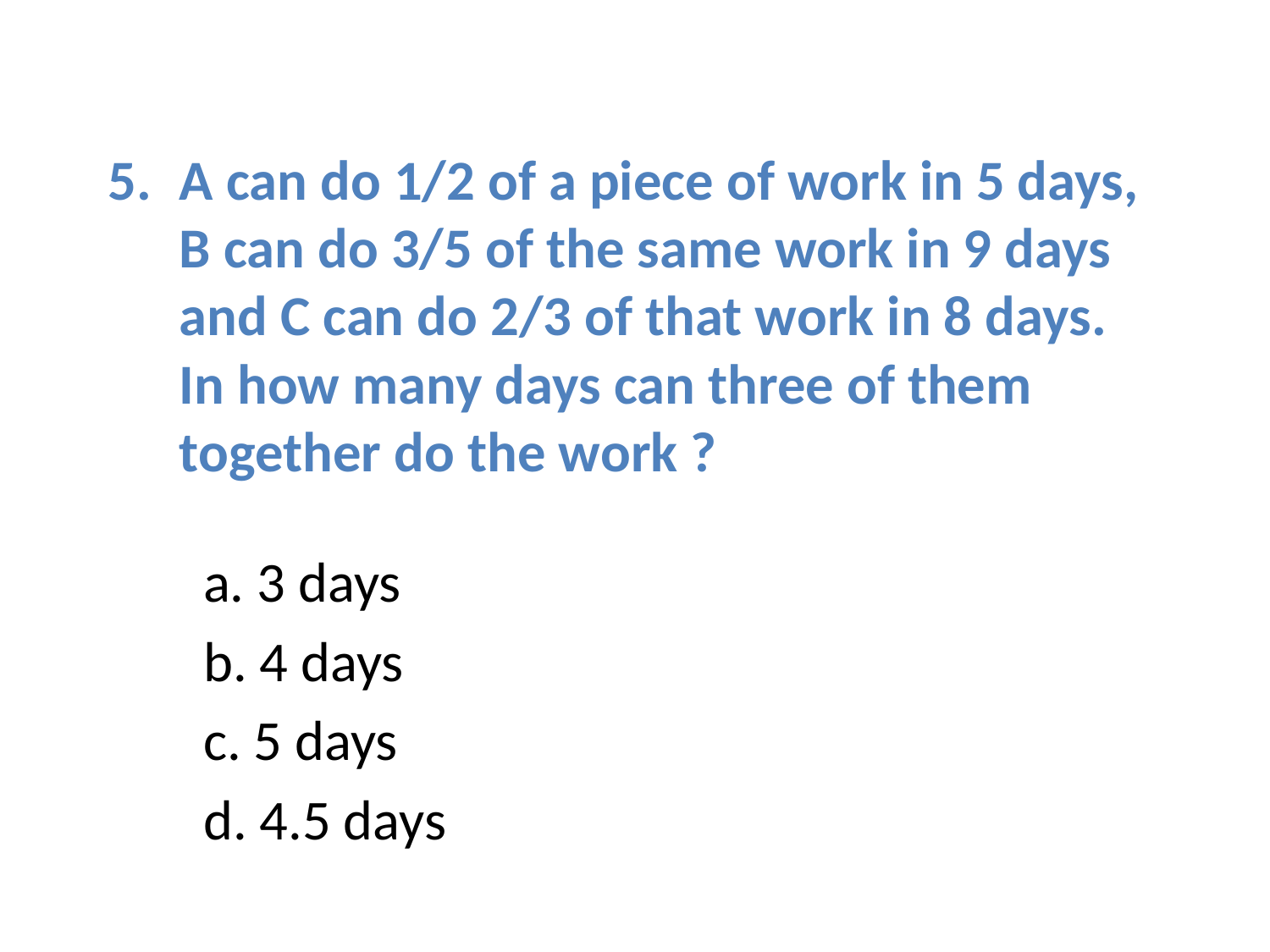

# A can do 1/2 of a piece of work in 5 days, B can do 3/5 of the same work in 9 days and C can do 2/3 of that work in 8 days. In how many days can three of them together do the work ?
a. 3 days
b. 4 days
c. 5 days
d. 4.5 days